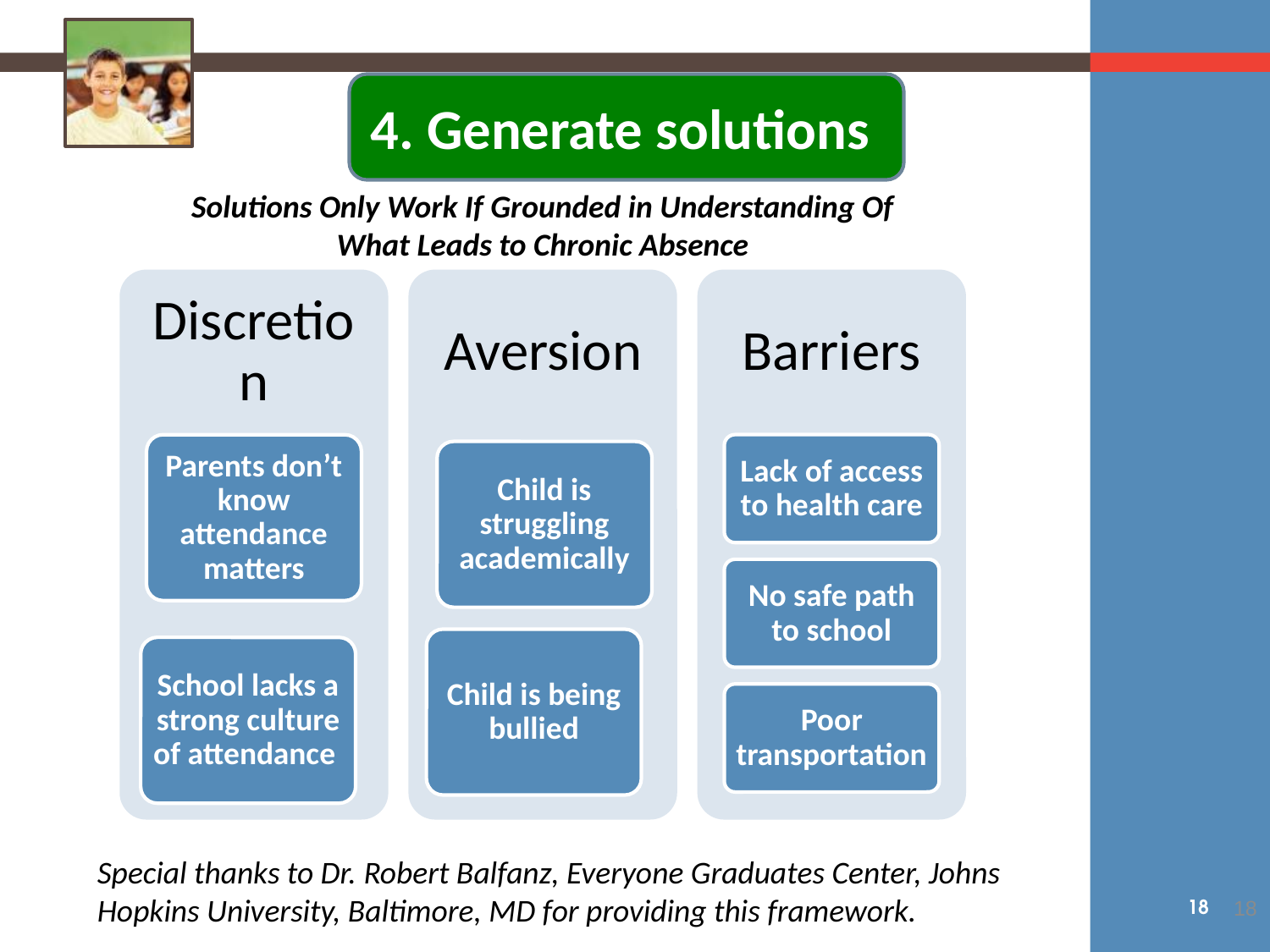

4. Generate solutions
Solutions Only Work If Grounded in Understanding Of What Leads to Chronic Absence
Discretion
Parents don’t know attendance matters
School lacks a strong culture of attendance
Aversion
Child is struggling academically
Child is being bullied
Barriers
Lack of access to health care
No safe path to school
Poor transportation
Special thanks to Dr. Robert Balfanz, Everyone Graduates Center, Johns Hopkins University, Baltimore, MD for providing this framework.
18